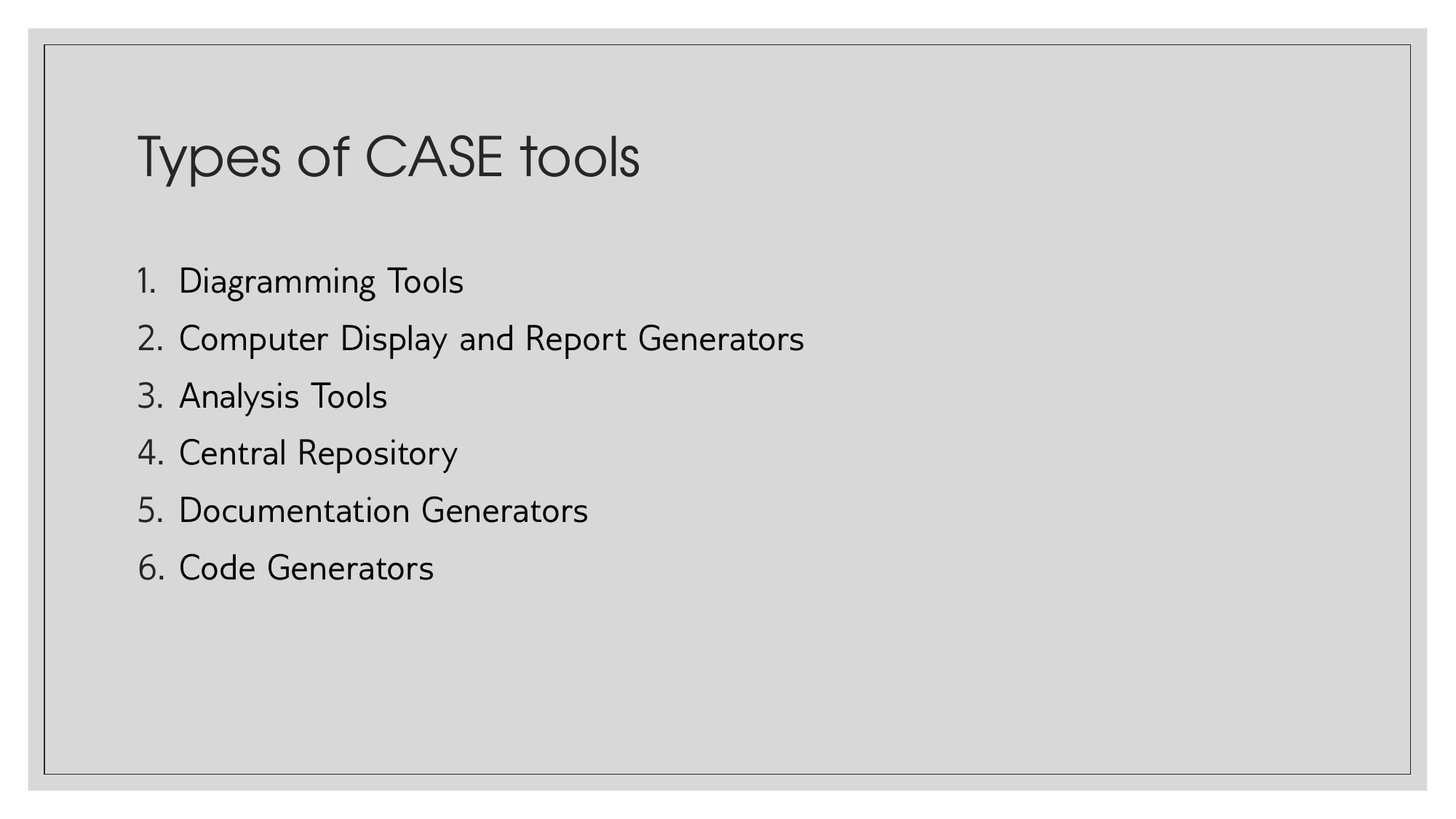

# Types of CASE tools
Diagramming Tools
Computer Display and Report Generators
Analysis Tools
Central Repository
Documentation Generators
Code Generators